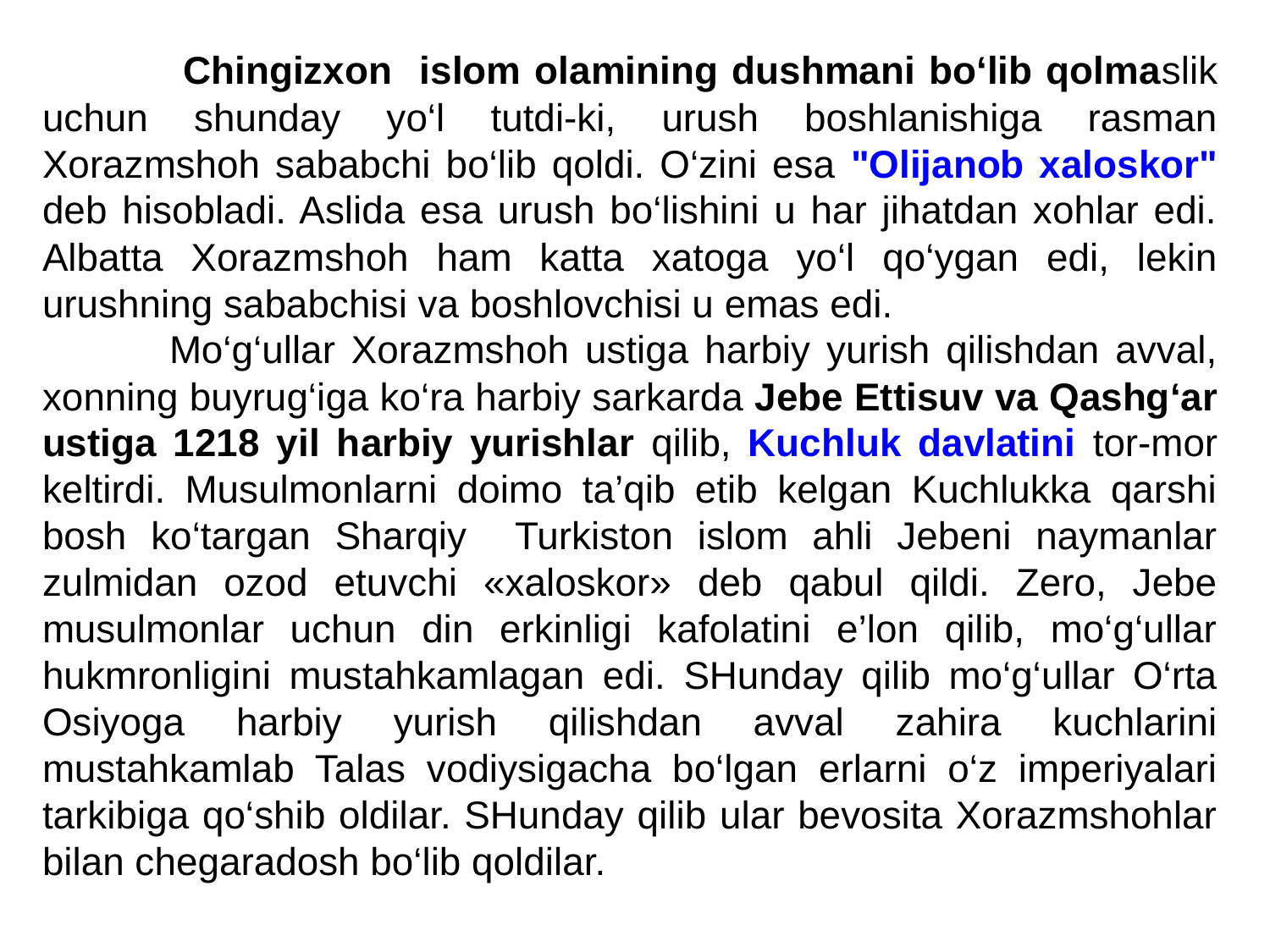

Chingizxon  islom olamining dushmani bo‘lib qolmaslik uchun shunday yo‘l tutdi-ki, urush boshlanishiga rasman Xorazmshoh sababchi bo‘lib qoldi. O‘zini esa "Olijanob xaloskor" deb hisobladi. Aslida esa urush bo‘lishini u har jihatdan xohlar edi. Albatta Xorazmshoh ham katta xatoga yo‘l qo‘ygan edi, lekin urushning sababchisi va boshlovchisi u emas edi.
	Mo‘g‘ullar Xorazmshoh ustiga harbiy yurish qilishdan avval, xonning buyrug‘iga ko‘ra harbiy sarkarda Jebe Ettisuv va Qashg‘ar ustiga 1218 yil harbiy yurishlar qilib, Kuchluk davlatini tor-mor keltirdi. Musulmonlarni doimo ta’qib etib kelgan Kuchlukka qarshi bosh ko‘targan Sharqiy  Turkiston islom ahli Jebeni naymanlar zulmidan ozod etuvchi «xaloskor» deb qabul qildi. Zero, Jebe musulmonlar uchun din erkinligi kafolatini e’lon qilib, mo‘g‘ullar hukmronligini mustahkamlagan edi. SHunday qilib mo‘g‘ullar O‘rta Osiyoga harbiy yurish qilishdan avval zahira kuchlarini mustahkamlab Talas vodiysigacha bo‘lgan erlarni o‘z imperiyalari tarkibiga qo‘shib oldilar. SHunday qilib ular bevosita Xorazmshohlar bilan chegaradosh bo‘lib qoldilar.